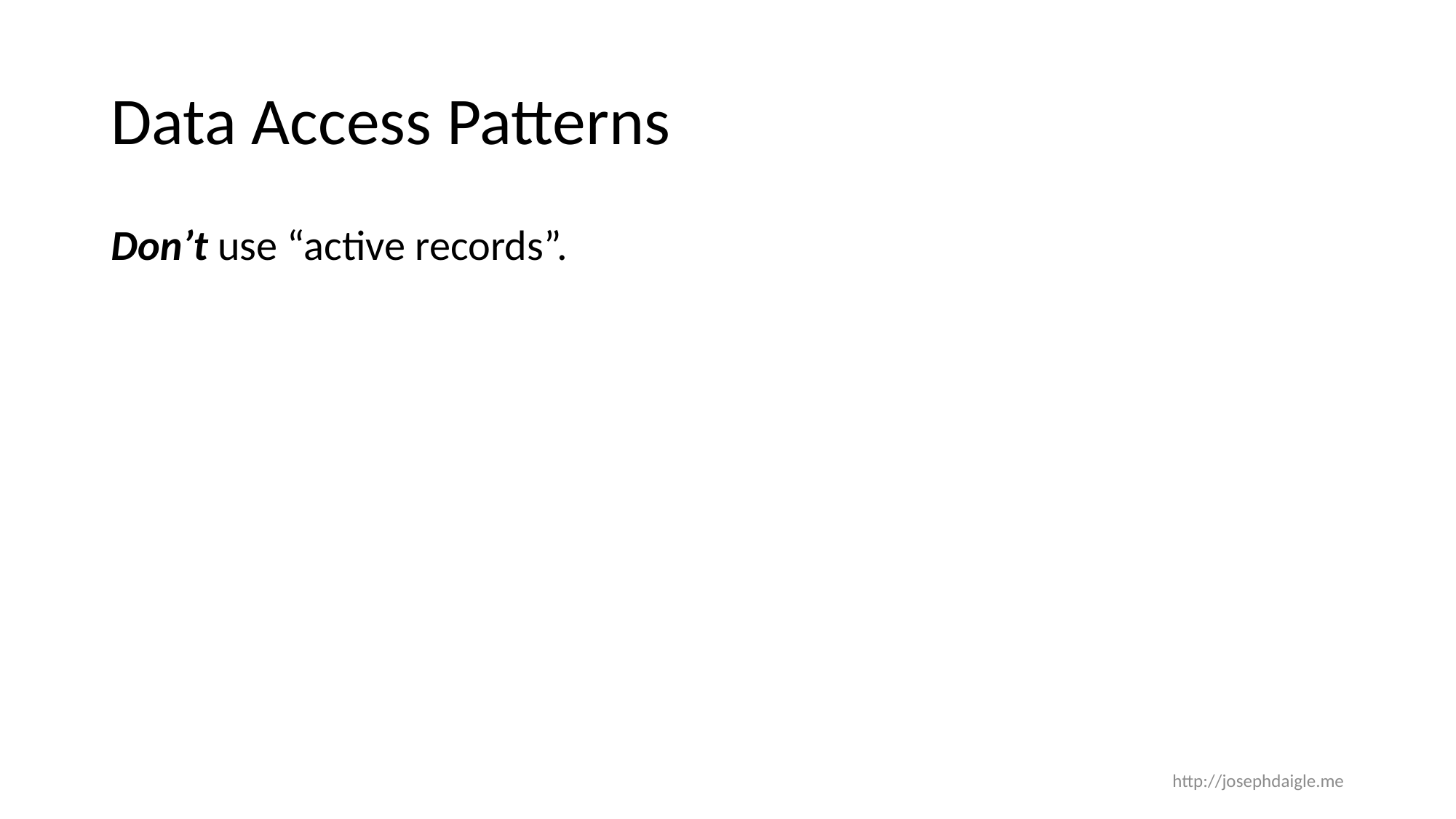

# Data Access Patterns
Don’t use “active records”.
http://josephdaigle.me